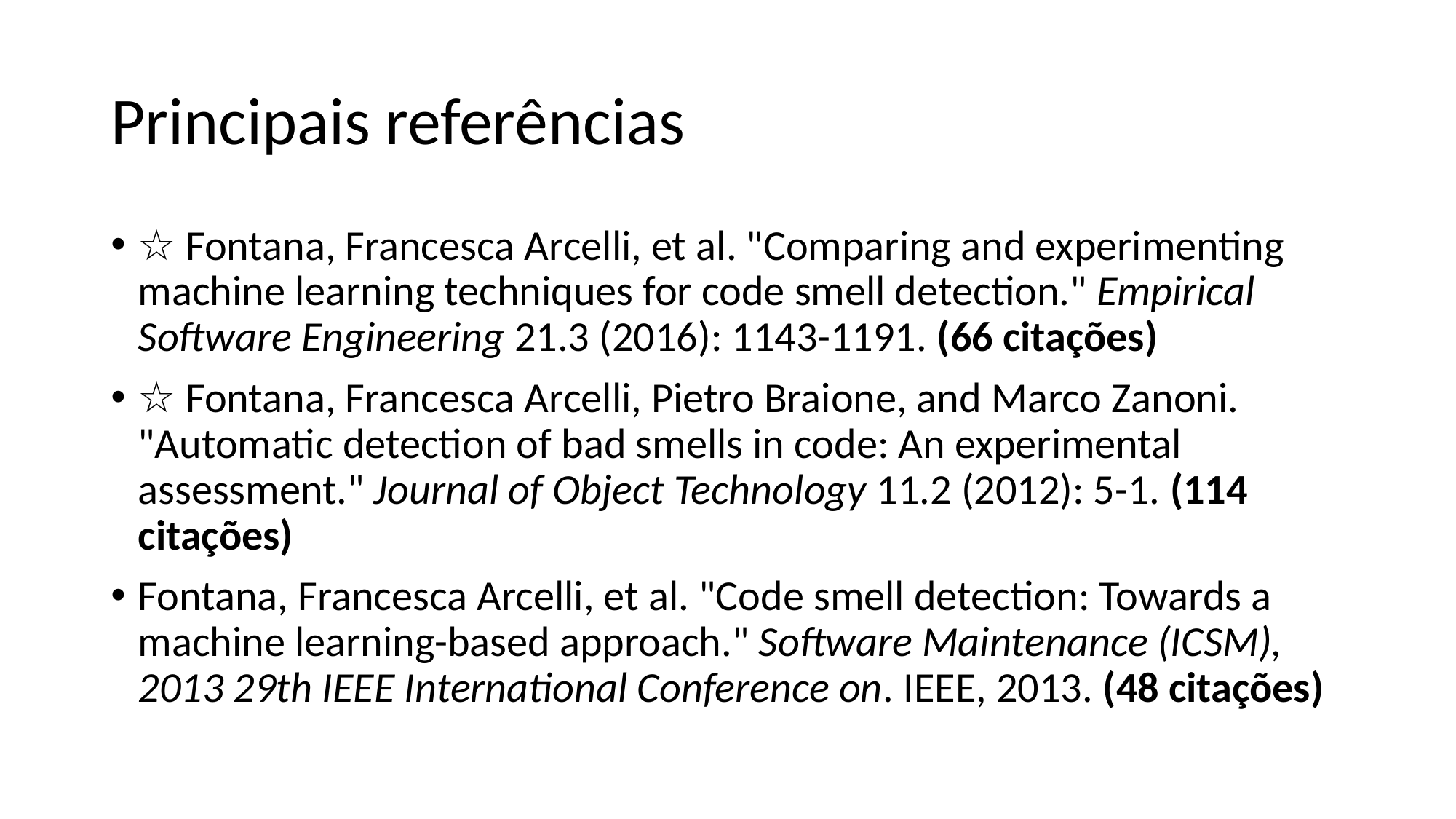

Principais referências
☆ Fontana, Francesca Arcelli, et al. "Comparing and experimenting machine learning techniques for code smell detection." Empirical Software Engineering 21.3 (2016): 1143-1191. (66 citações)
☆ Fontana, Francesca Arcelli, Pietro Braione, and Marco Zanoni. "Automatic detection of bad smells in code: An experimental assessment." Journal of Object Technology 11.2 (2012): 5-1. (114 citações)
Fontana, Francesca Arcelli, et al. "Code smell detection: Towards a machine learning-based approach." Software Maintenance (ICSM), 2013 29th IEEE International Conference on. IEEE, 2013. (48 citações)